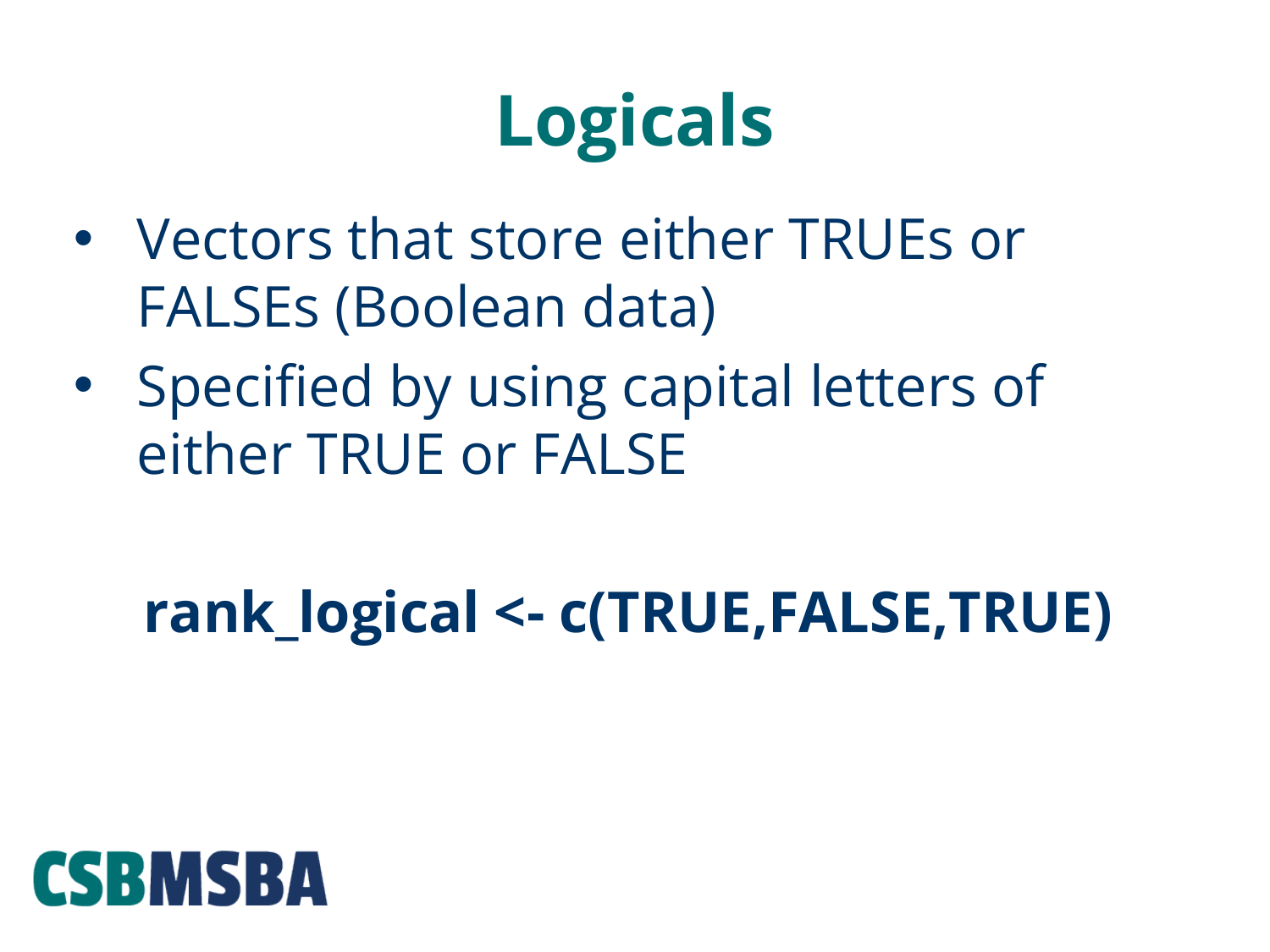

# Logicals
Vectors that store either TRUEs or FALSEs (Boolean data)
Specified by using capital letters of either TRUE or FALSE

rank_logical <- c(TRUE,FALSE,TRUE)